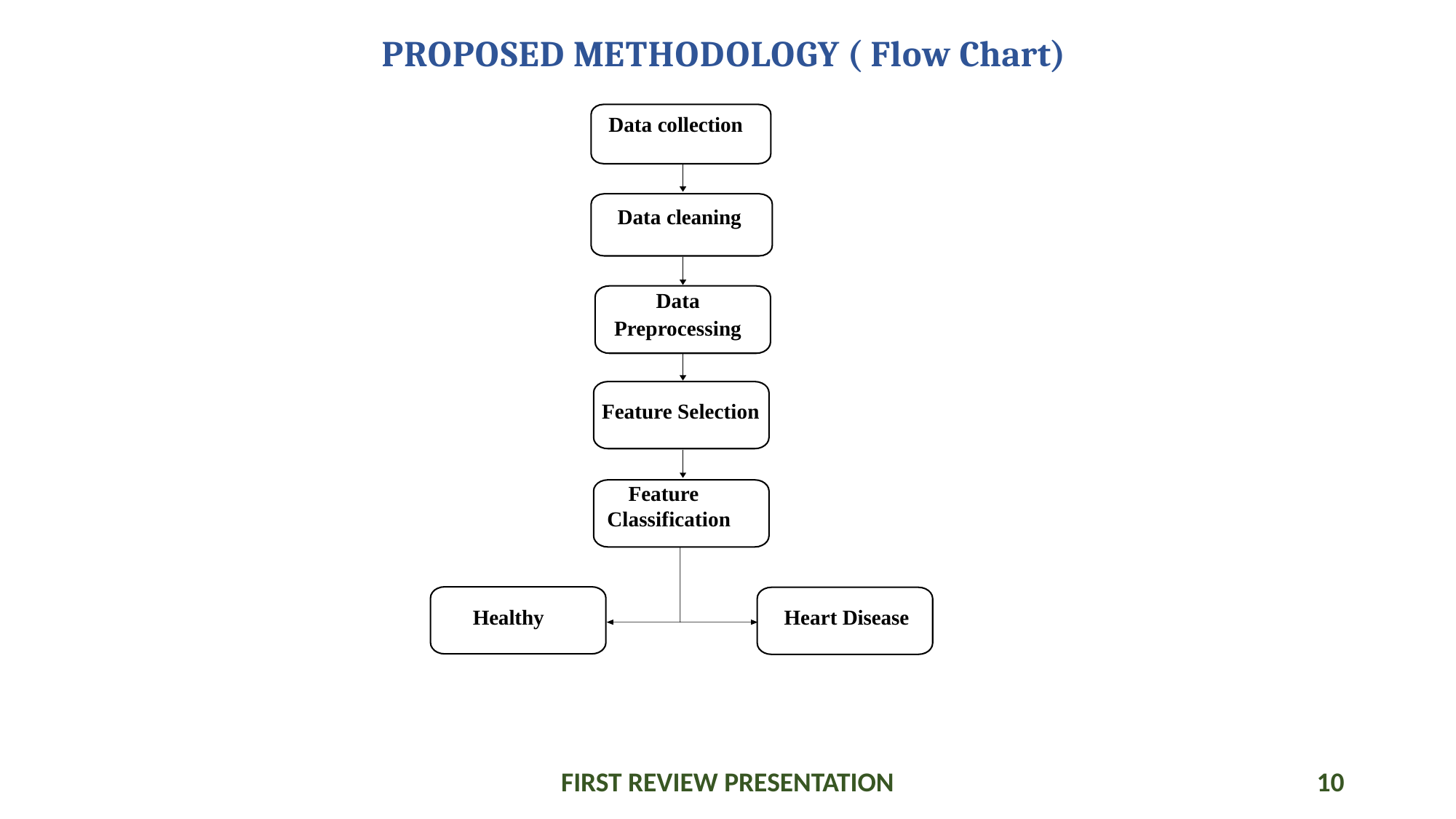

# PROPOSED METHODOLOGY ( Flow Chart)

Data collection

Data cleaning

Data Preprocessing

Feature Selection
     Feature
 Classification
Healthy                                               Heart Disease
FIRST REVIEW PRESENTATION
10